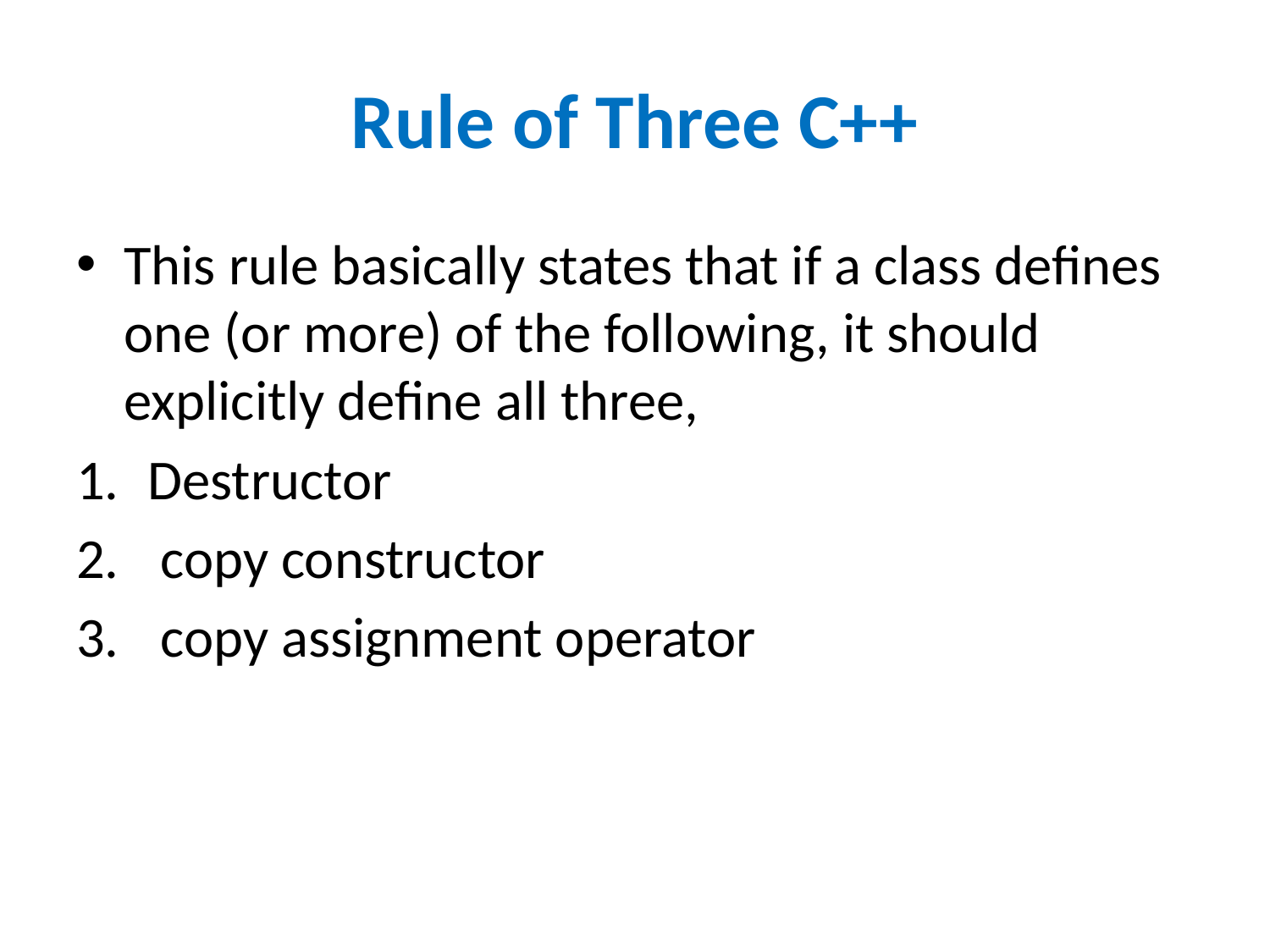

# Rule of Three C++
This rule basically states that if a class defines one (or more) of the following, it should explicitly define all three,
Destructor
 copy constructor
 copy assignment operator